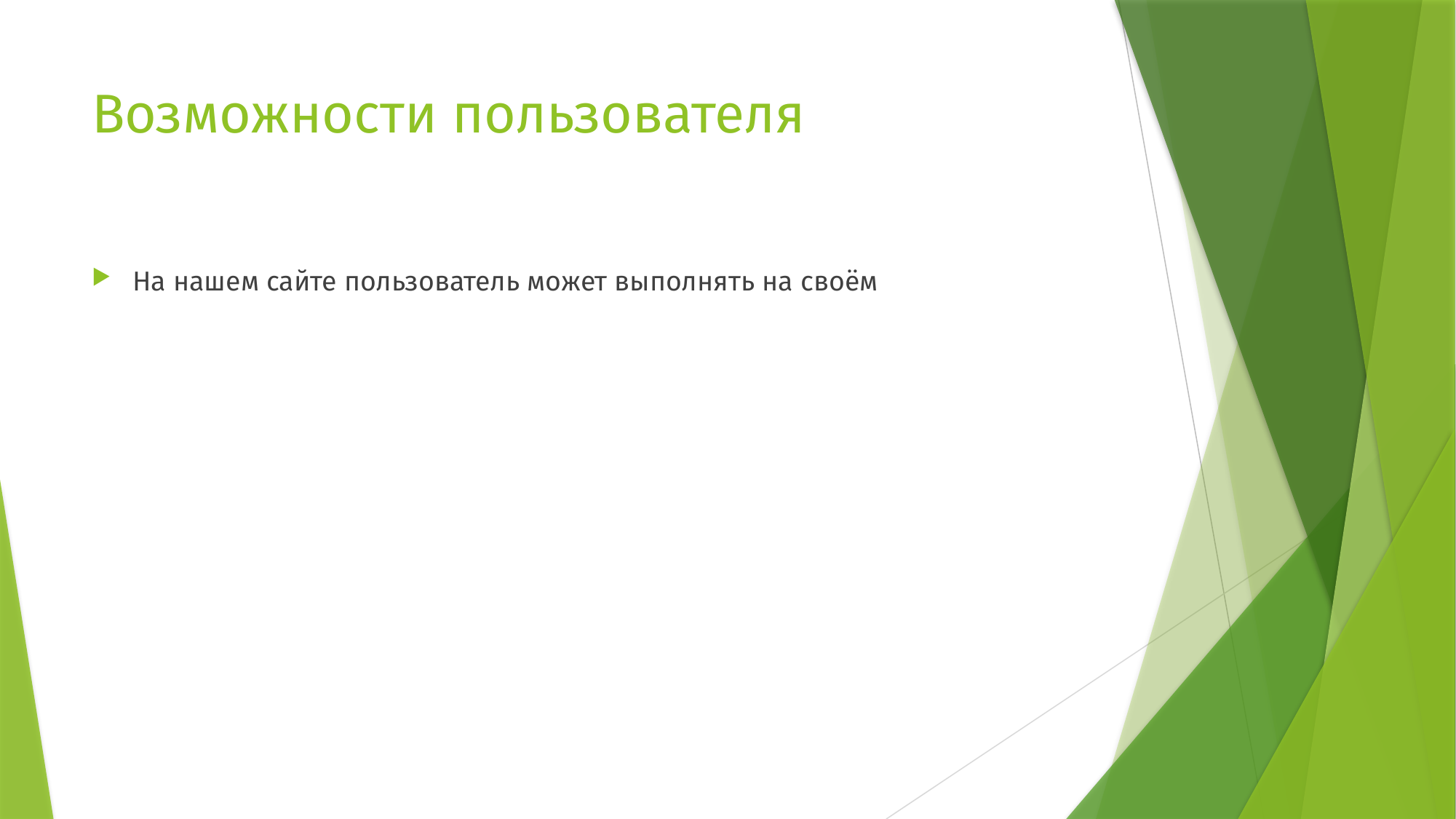

# Возможности пользователя
На нашем сайте пользователь может выполнять на своём